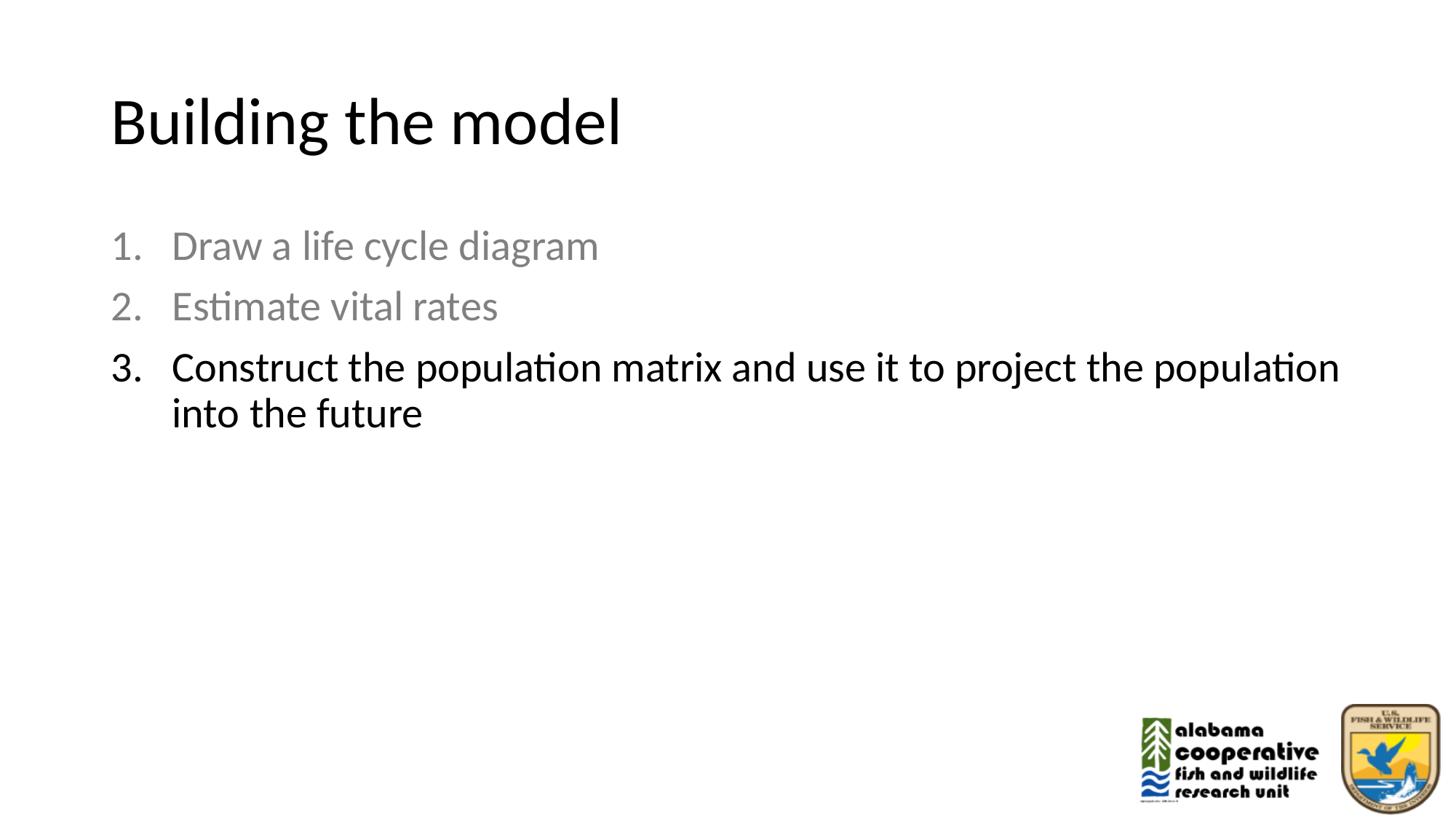

# Building the model
Draw a life cycle diagram
Estimate vital rates
Construct the population matrix and use it to project the population into the future